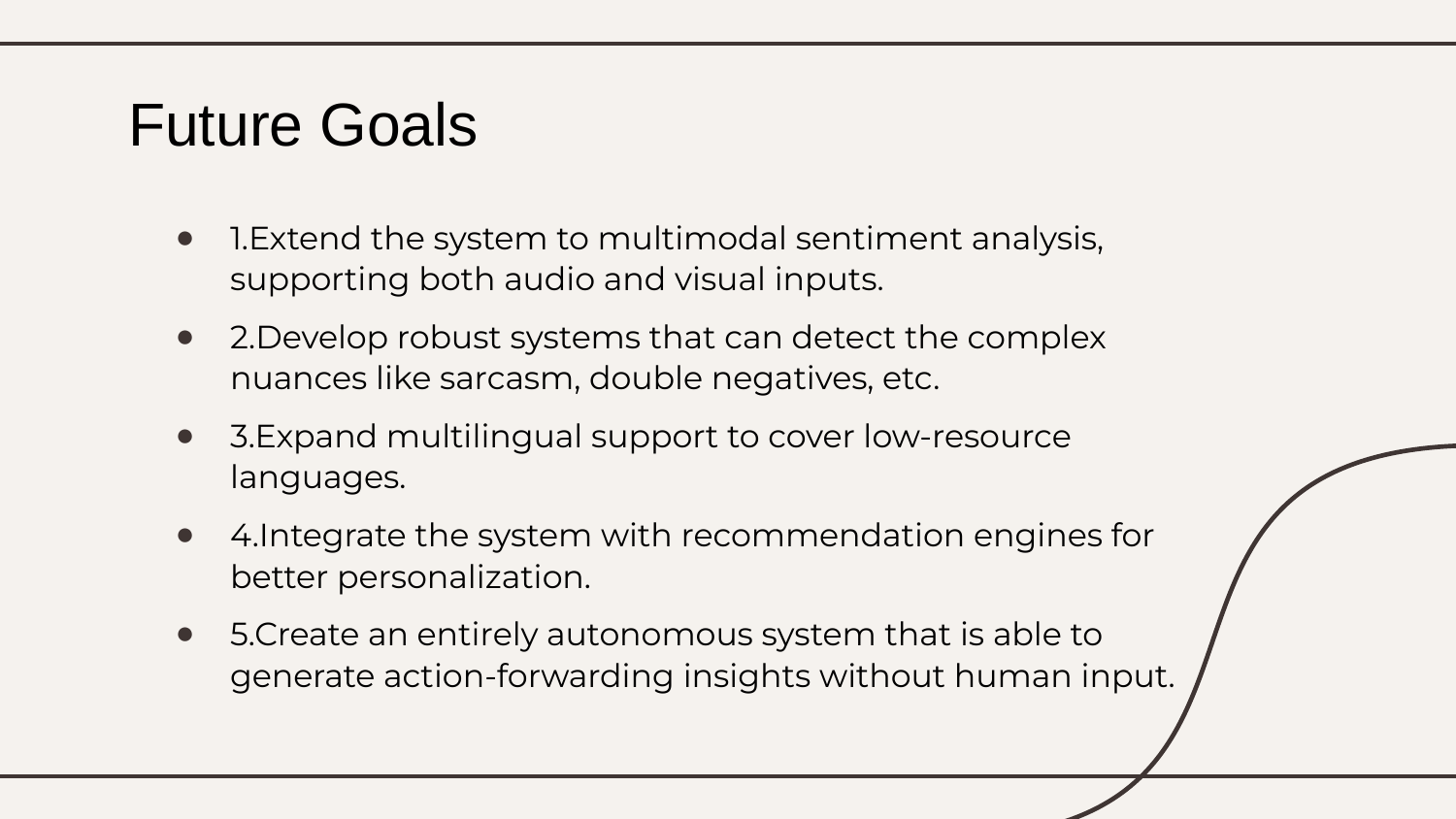

# Future Goals
1.Extend the system to multimodal sentiment analysis, supporting both audio and visual inputs.
2.Develop robust systems that can detect the complex nuances like sarcasm, double negatives, etc.
3.Expand multilingual support to cover low-resource languages.
4.Integrate the system with recommendation engines for better personalization.
5.Create an entirely autonomous system that is able to generate action-forwarding insights without human input.